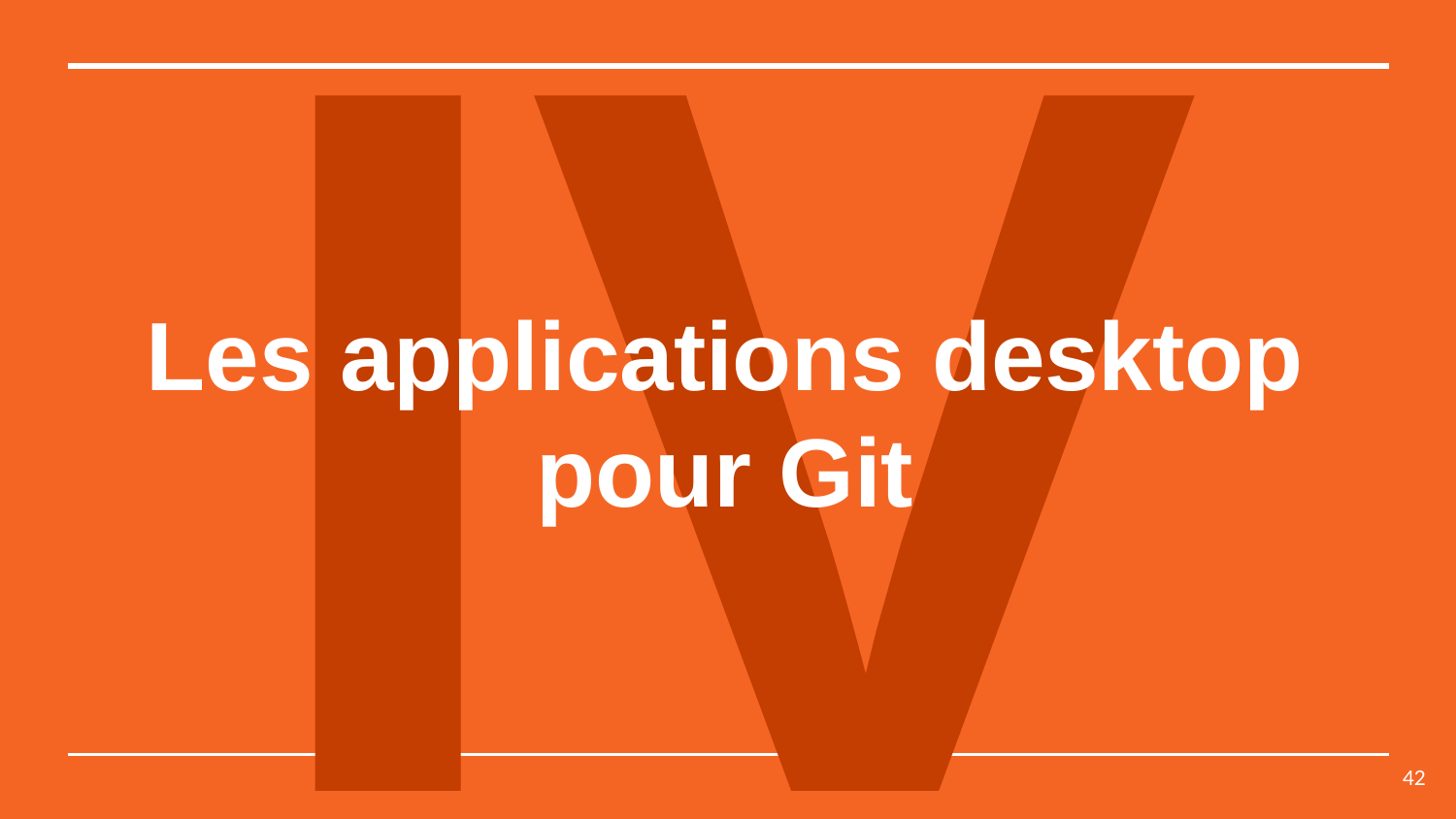

IV
# Les applications desktop pour Git
42